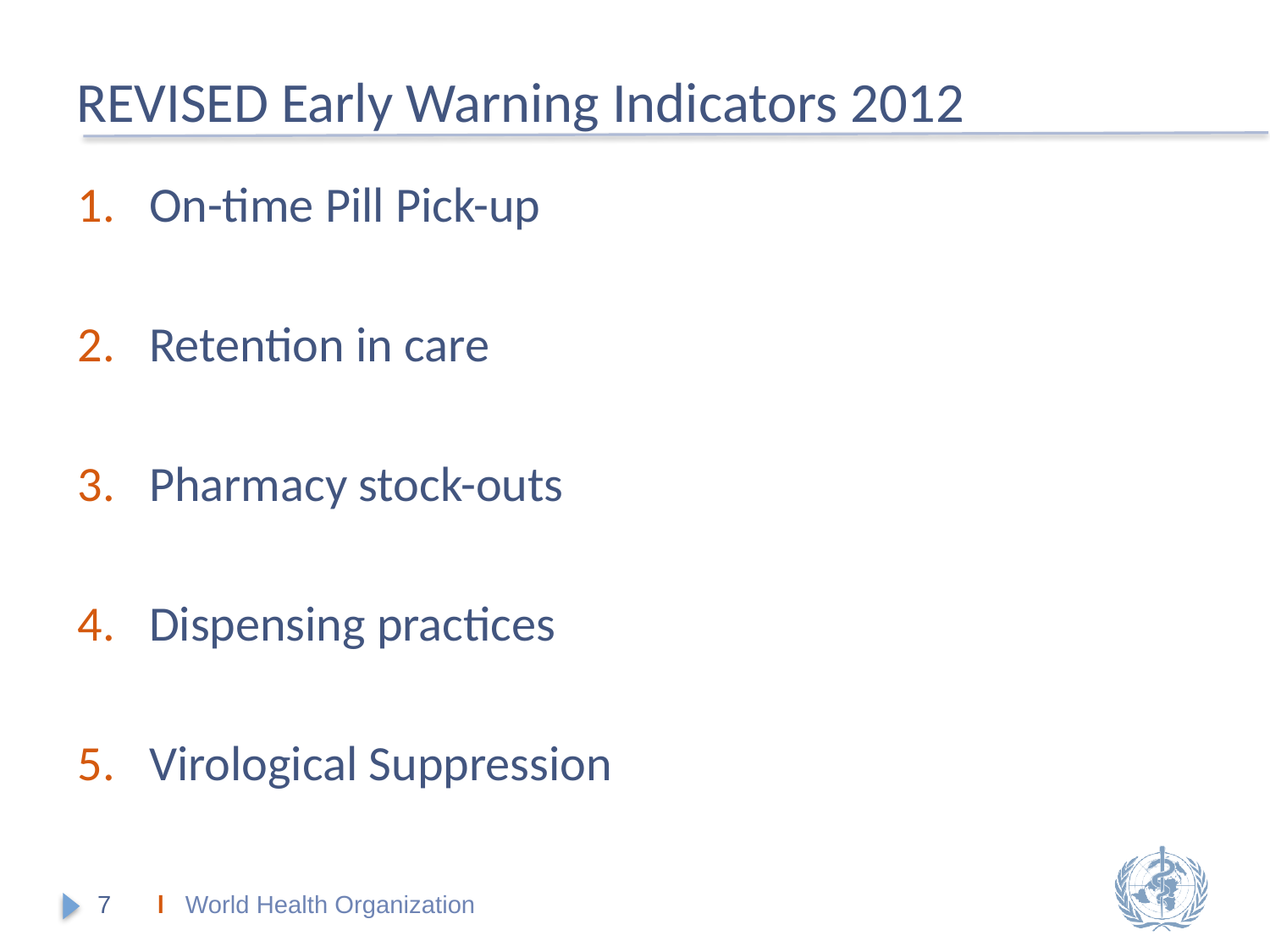

# REVISED Early Warning Indicators 2012
On-time Pill Pick-up

Retention in care

Pharmacy stock-outs

Dispensing practices

Virological Suppression

7
l   World Health Organization